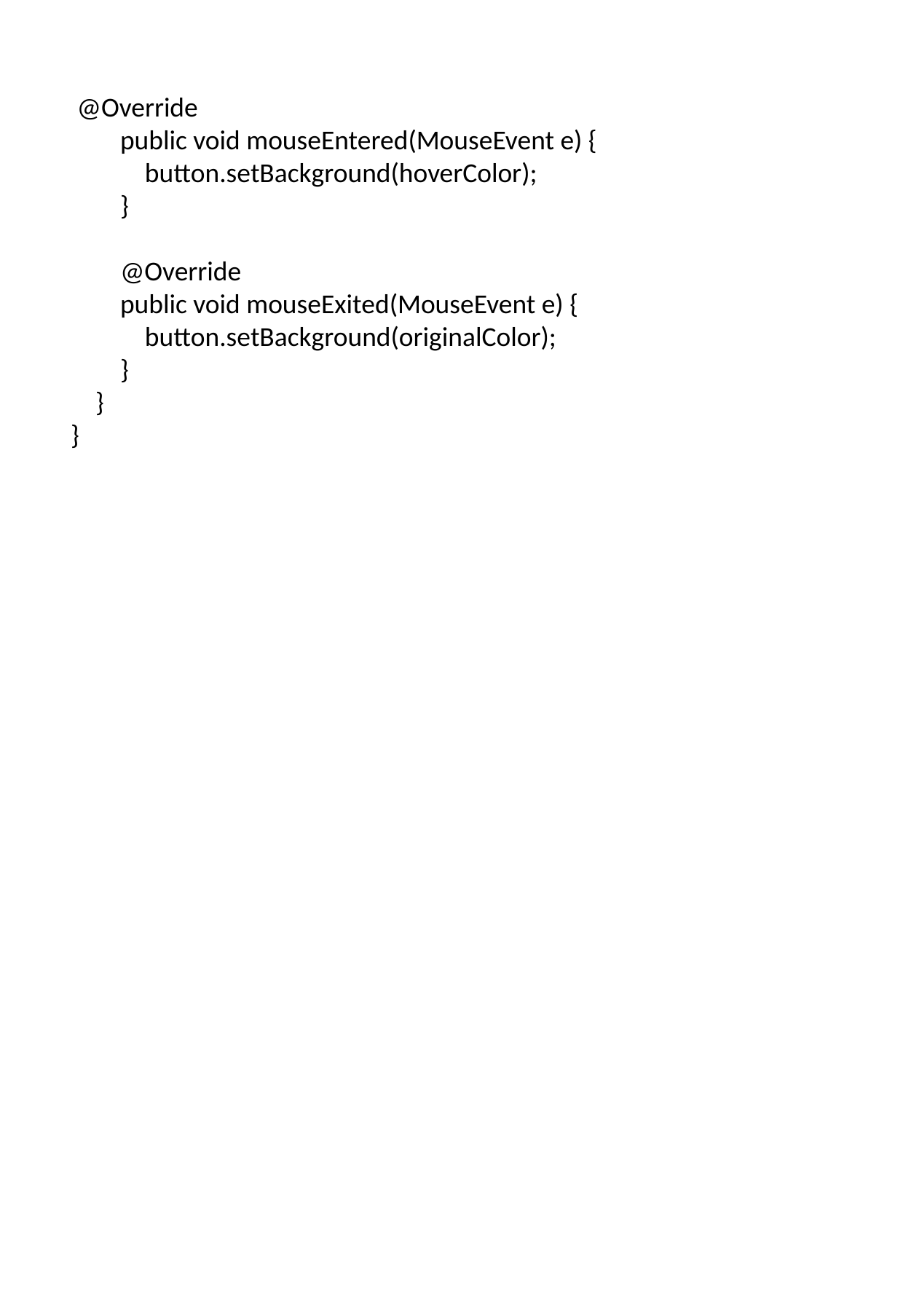

@Override
        public void mouseEntered(MouseEvent e) {
            button.setBackground(hoverColor);
        }

        @Override
        public void mouseExited(MouseEvent e) {
            button.setBackground(originalColor);
        }
    }
}